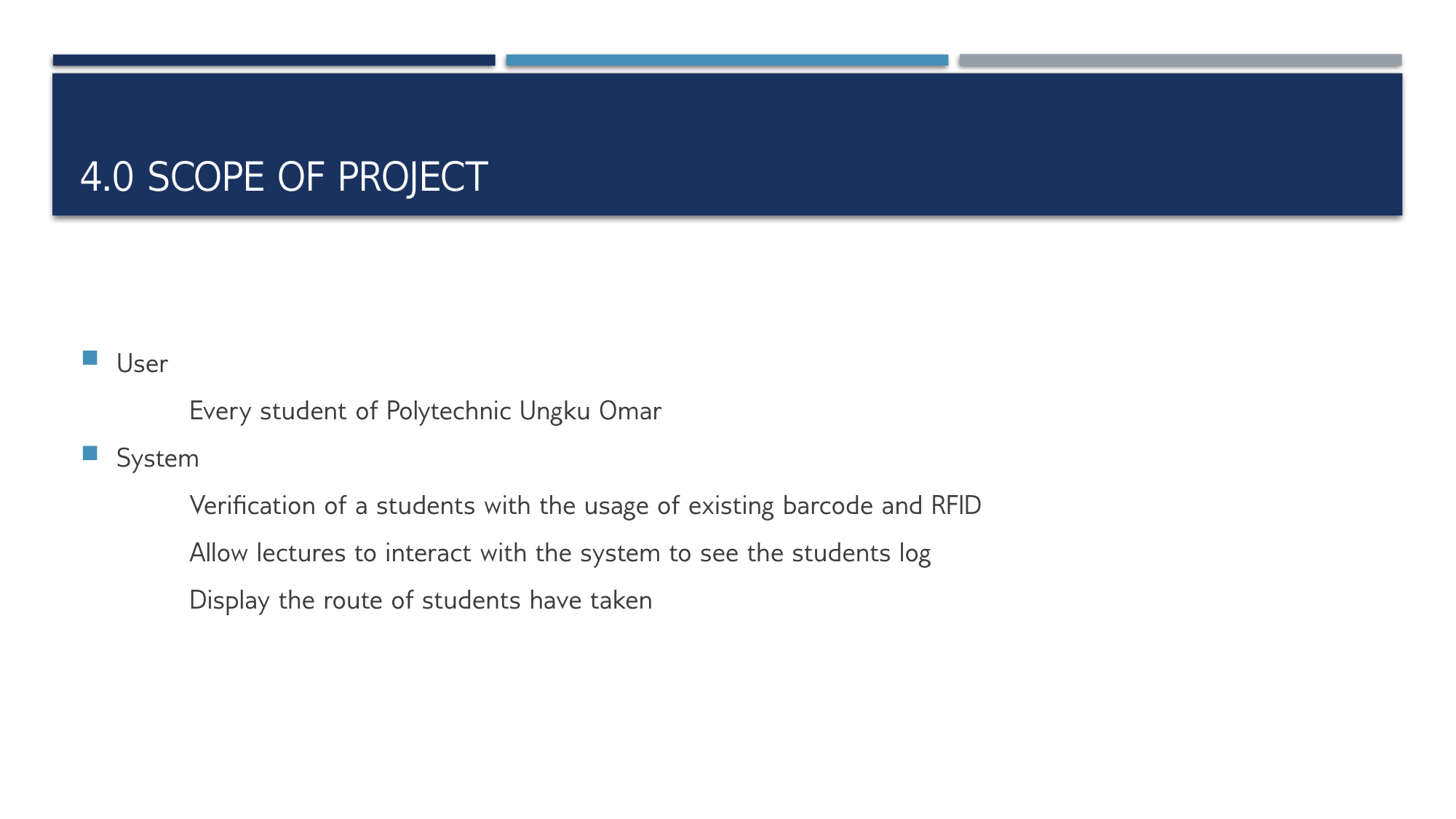

# 4.0 SCOPE OF PROJECT
User
	Every student of Polytechnic Ungku Omar
System
	Verification of a students with the usage of existing barcode and RFID
	Allow lectures to interact with the system to see the students log
	Display the route of students have taken